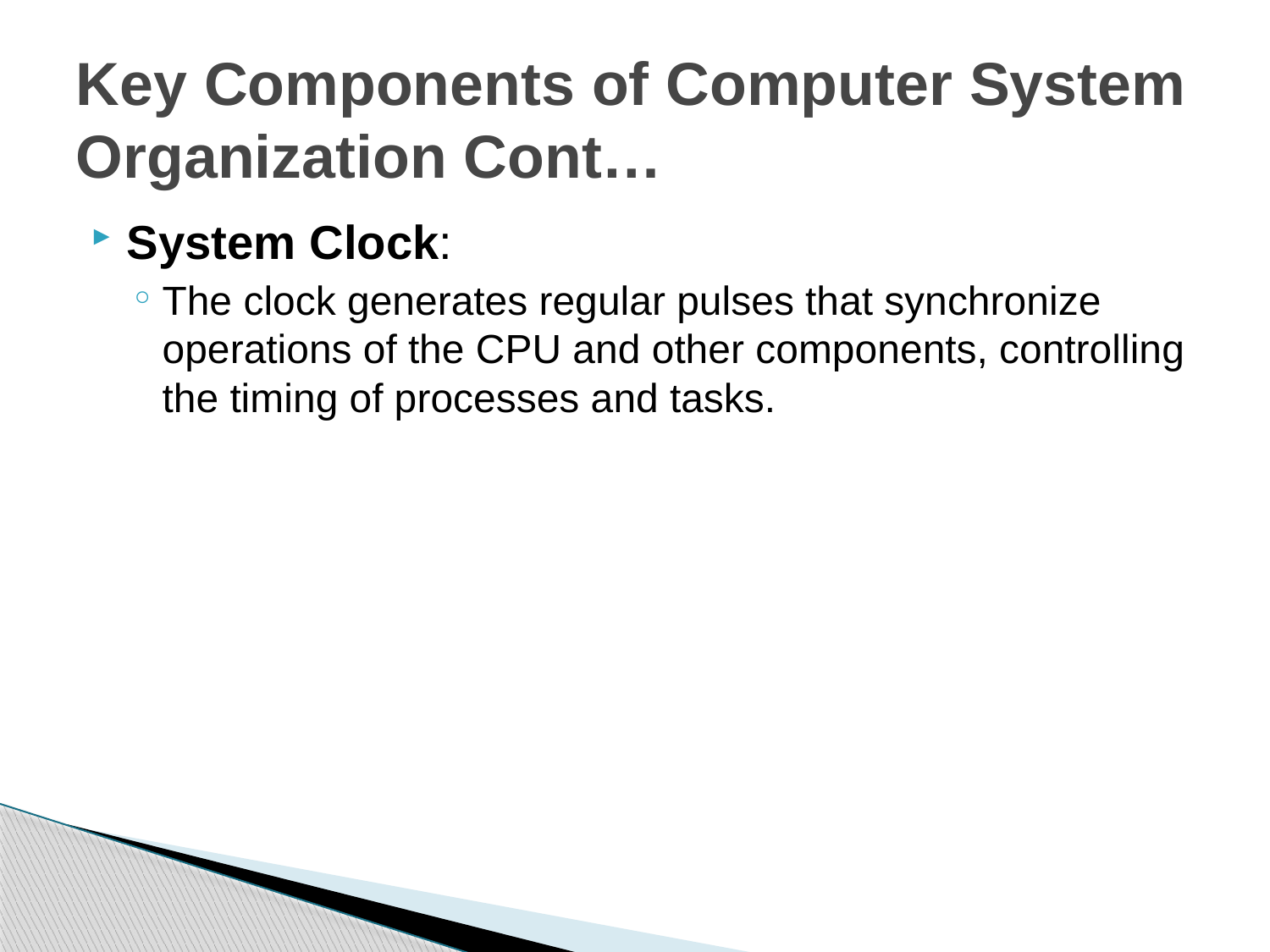

# Key Components of Computer System Organization Cont…
System Clock:
The clock generates regular pulses that synchronize operations of the CPU and other components, controlling the timing of processes and tasks.